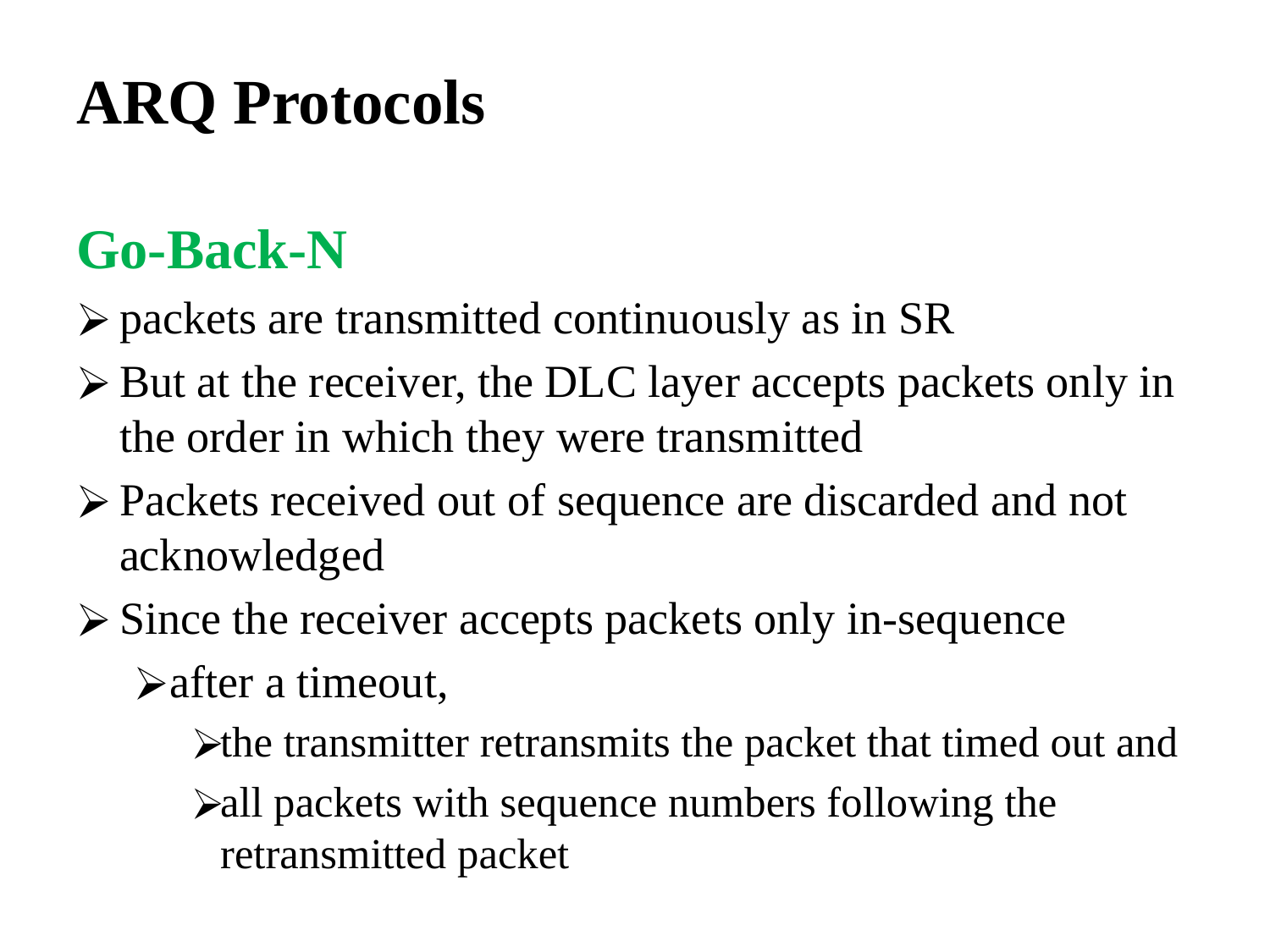

# ARQ Protocols
Go-Back-N
packets are transmitted continuously as in SR
But at the receiver, the DLC layer accepts packets only in the order in which they were transmitted
Packets received out of sequence are discarded and not acknowledged
Since the receiver accepts packets only in-sequence
after a timeout,
the transmitter retransmits the packet that timed out and
all packets with sequence numbers following the retransmitted packet